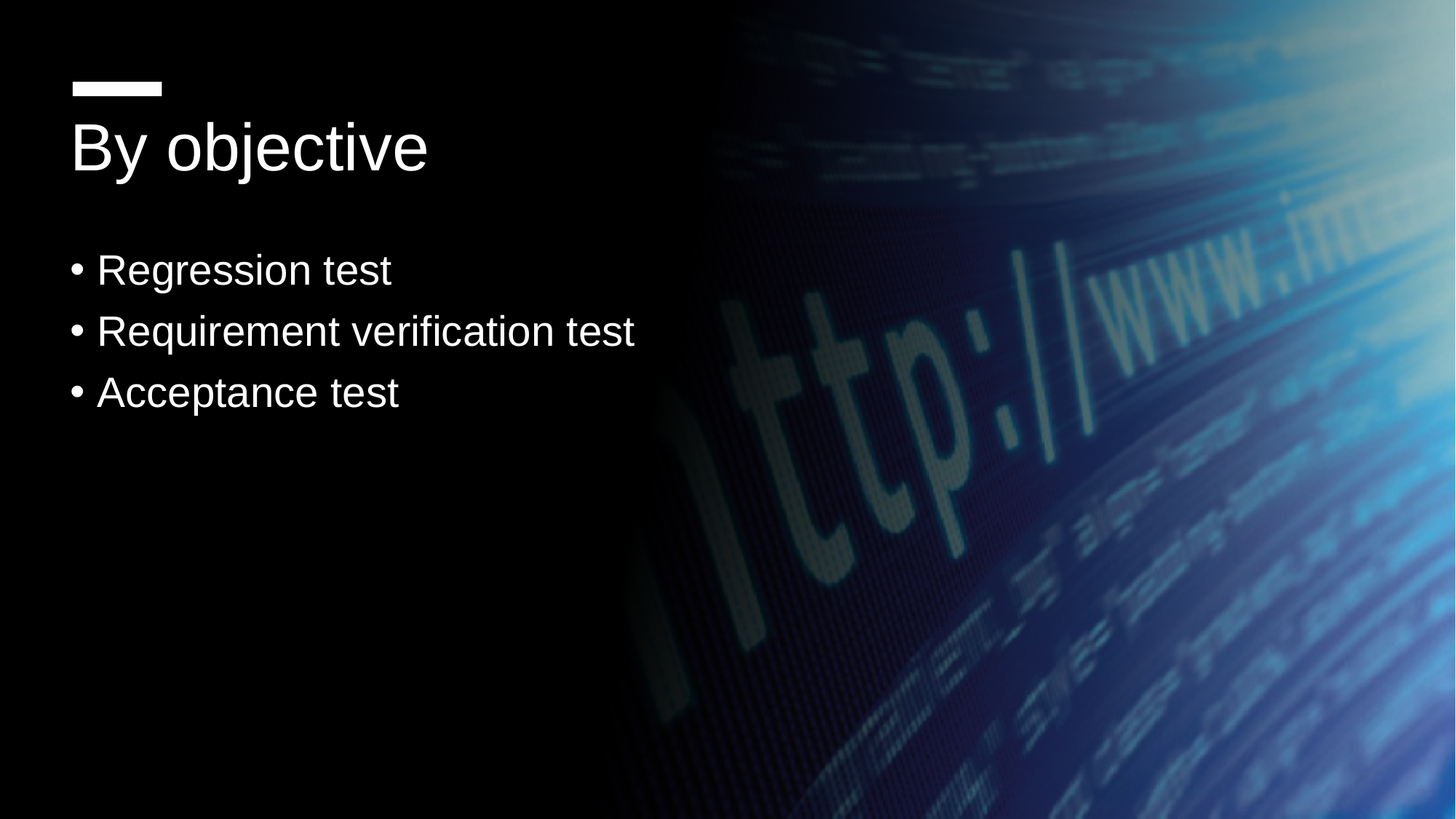

By objective
Regression test
Requirement verification test
Acceptance test